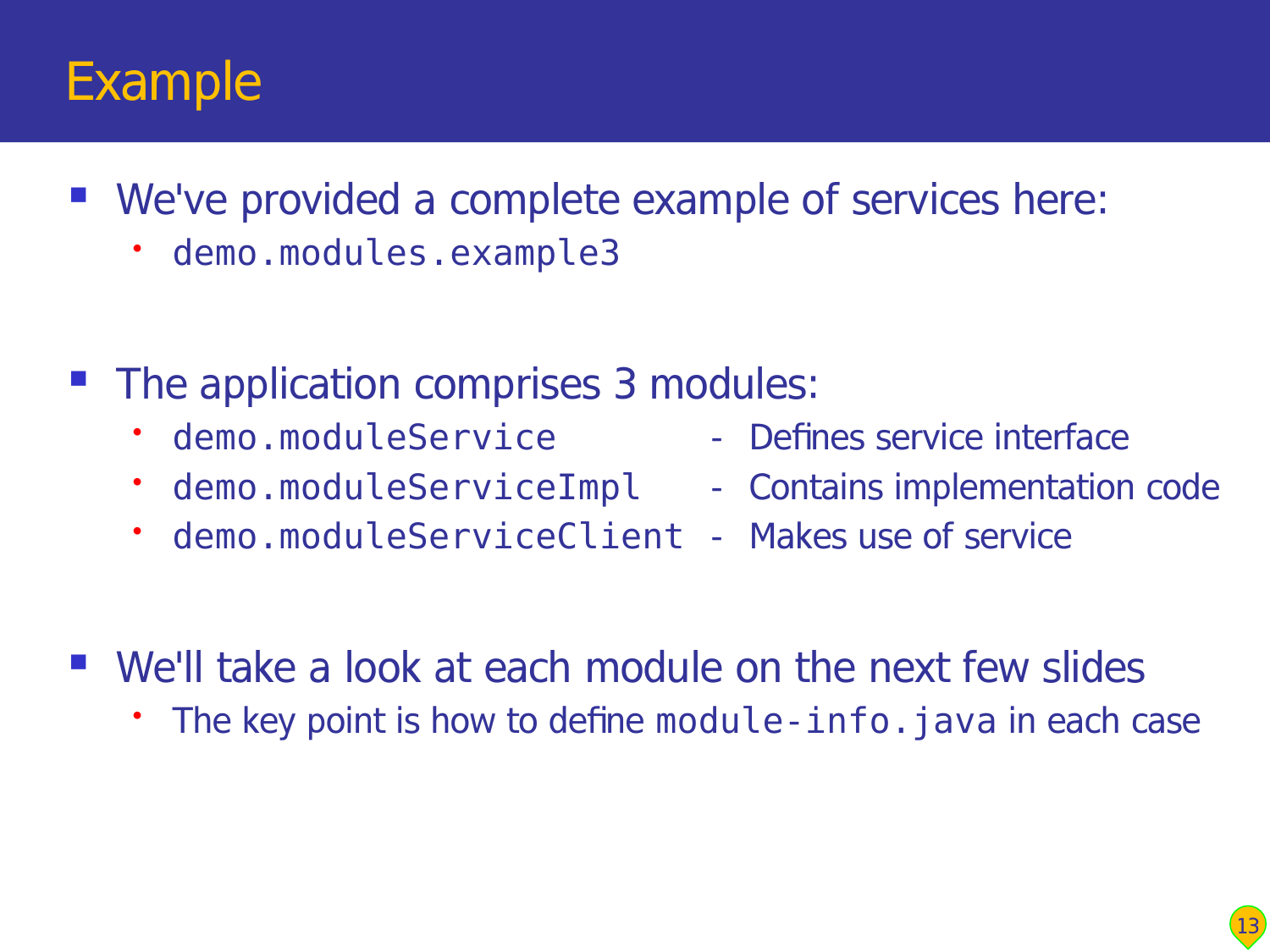

# Example
We've provided a complete example of services here:
demo.modules.example3

The application comprises 3 modules:
demo.moduleService       - Defines service interface
demo.moduleServiceImpl   - Contains implementation code
demo.moduleServiceClient - Makes use of service

We'll take a look at each module on the next few slides
The key point is how to define module-info.java in each case
13